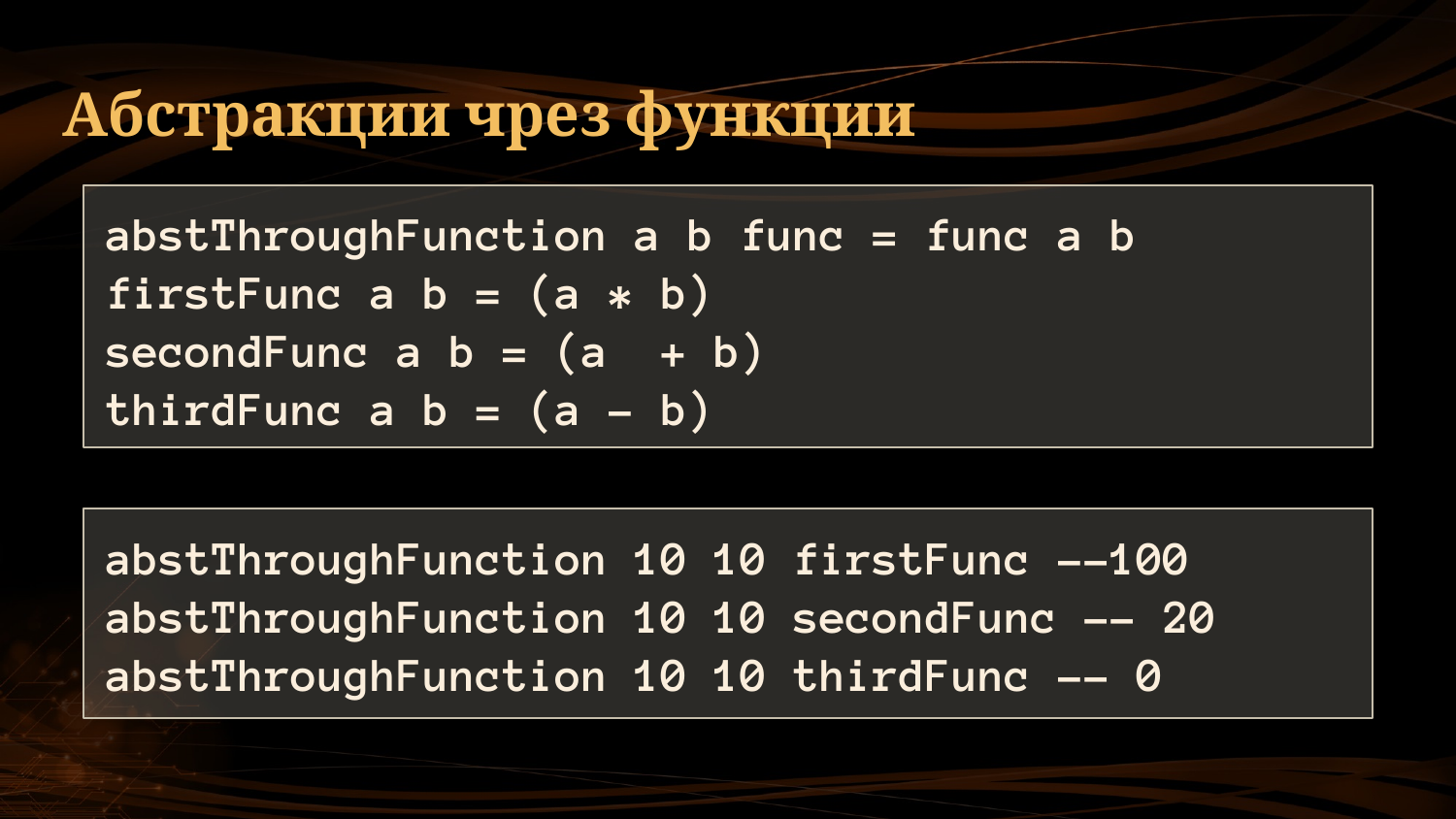

# Абстракции чрез функции
abstThroughFunction a b func = func a b
firstFunc a b = (a * b)
secondFunc a b = (a  + b)
thirdFunc a b = (a - b)
abstThroughFunction 10 10 firstFunc --100
abstThroughFunction 10 10 secondFunc -- 20
abstThroughFunction 10 10 thirdFunc -- 0